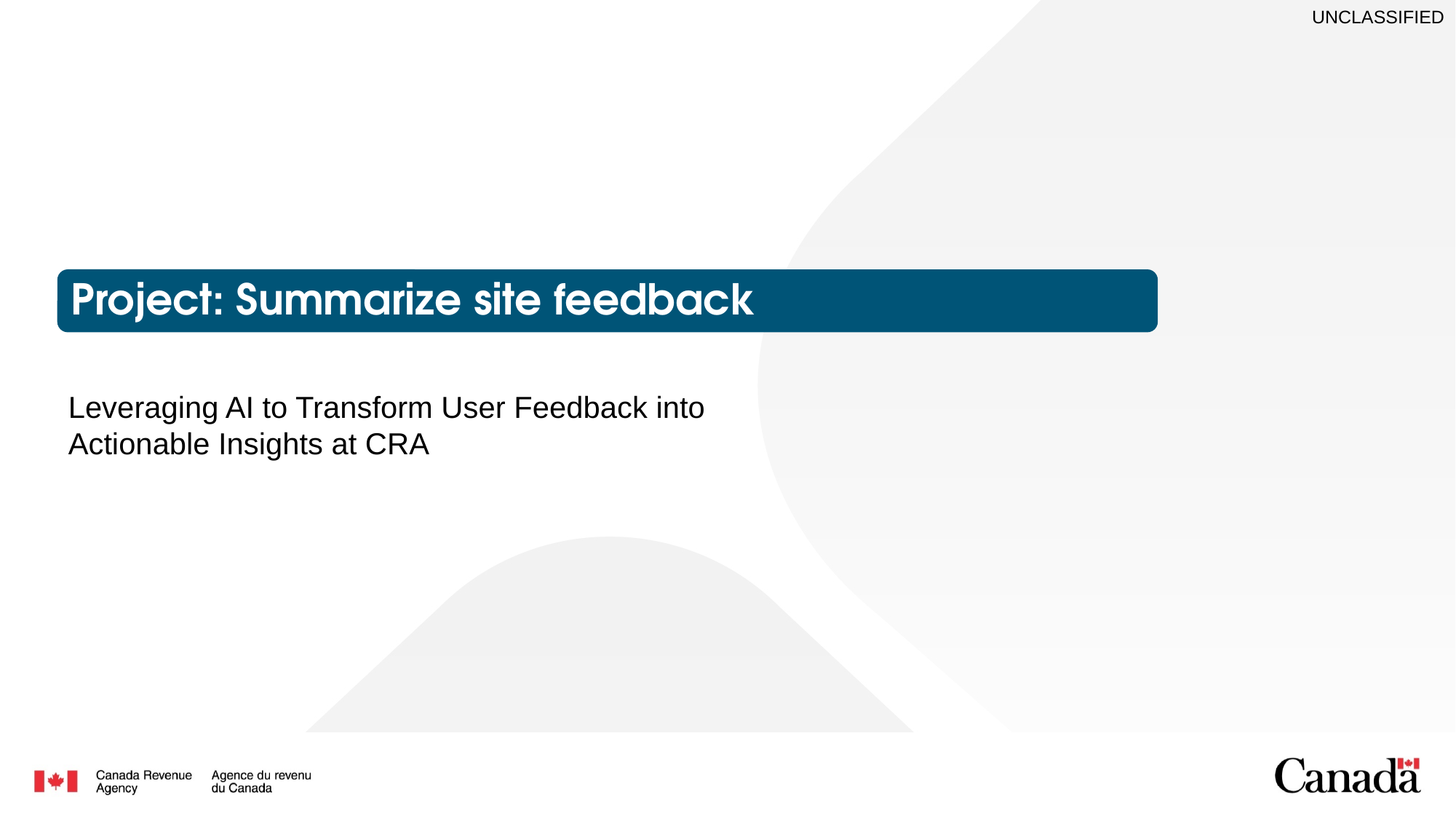

Project: Summarize site feedback
Leveraging AI to Transform User Feedback into Actionable Insights at CRA